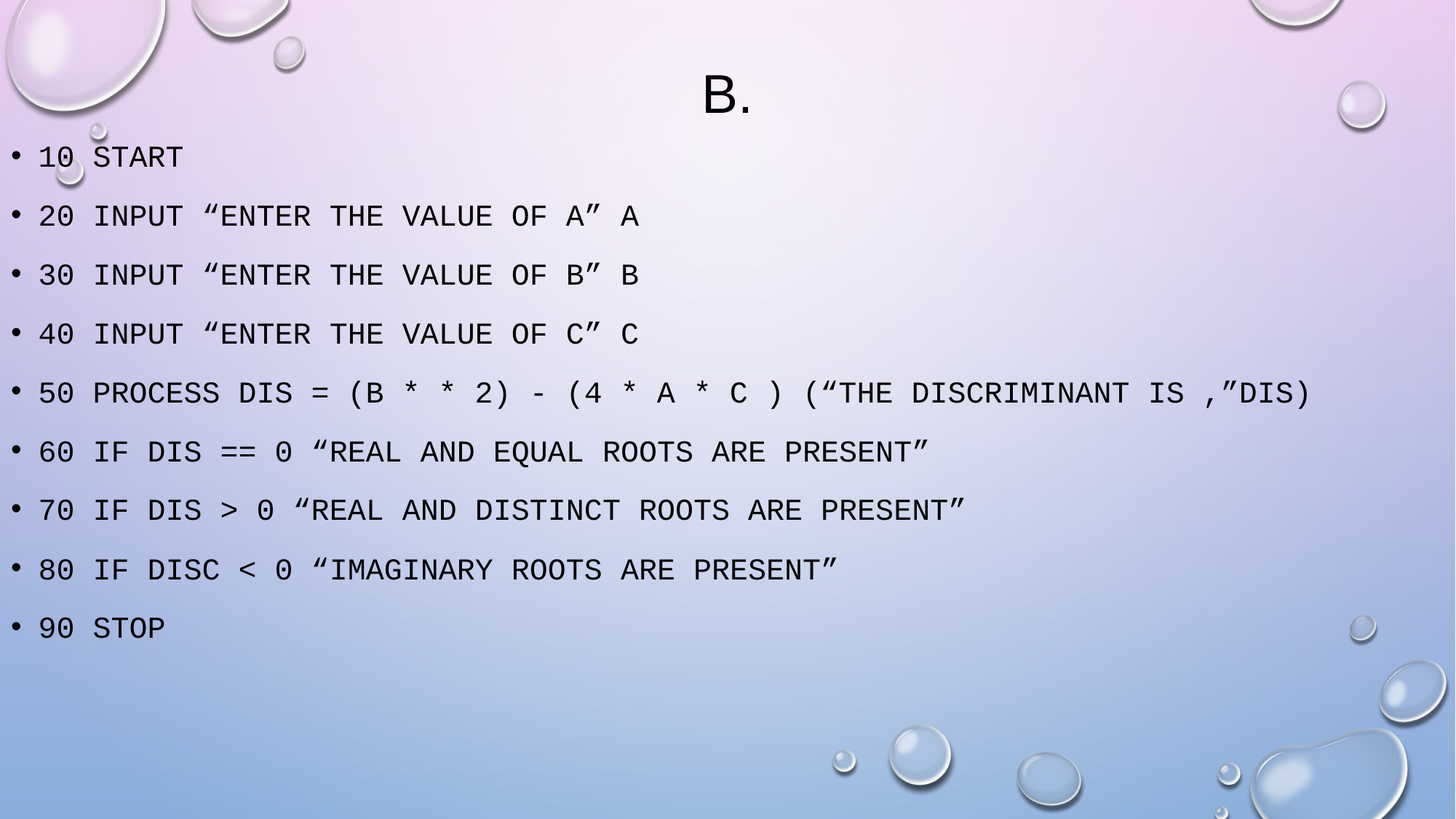

# B.
10 Start
20 Input “Enter the value of A” A
30 Input “Enter the value of B” B
40 Input “Enter the value of c” C
50 Process DIS = (b * * 2) - (4 * a * c ) (“The Discriminant is ,”DIS)
60 if Dis == 0 “Real and Equal Roots ARE present”
70 if Dis > 0 “Real and Distinct Roots Are present”
80 if Disc < 0 “Imaginary roots are present”
90 Stop